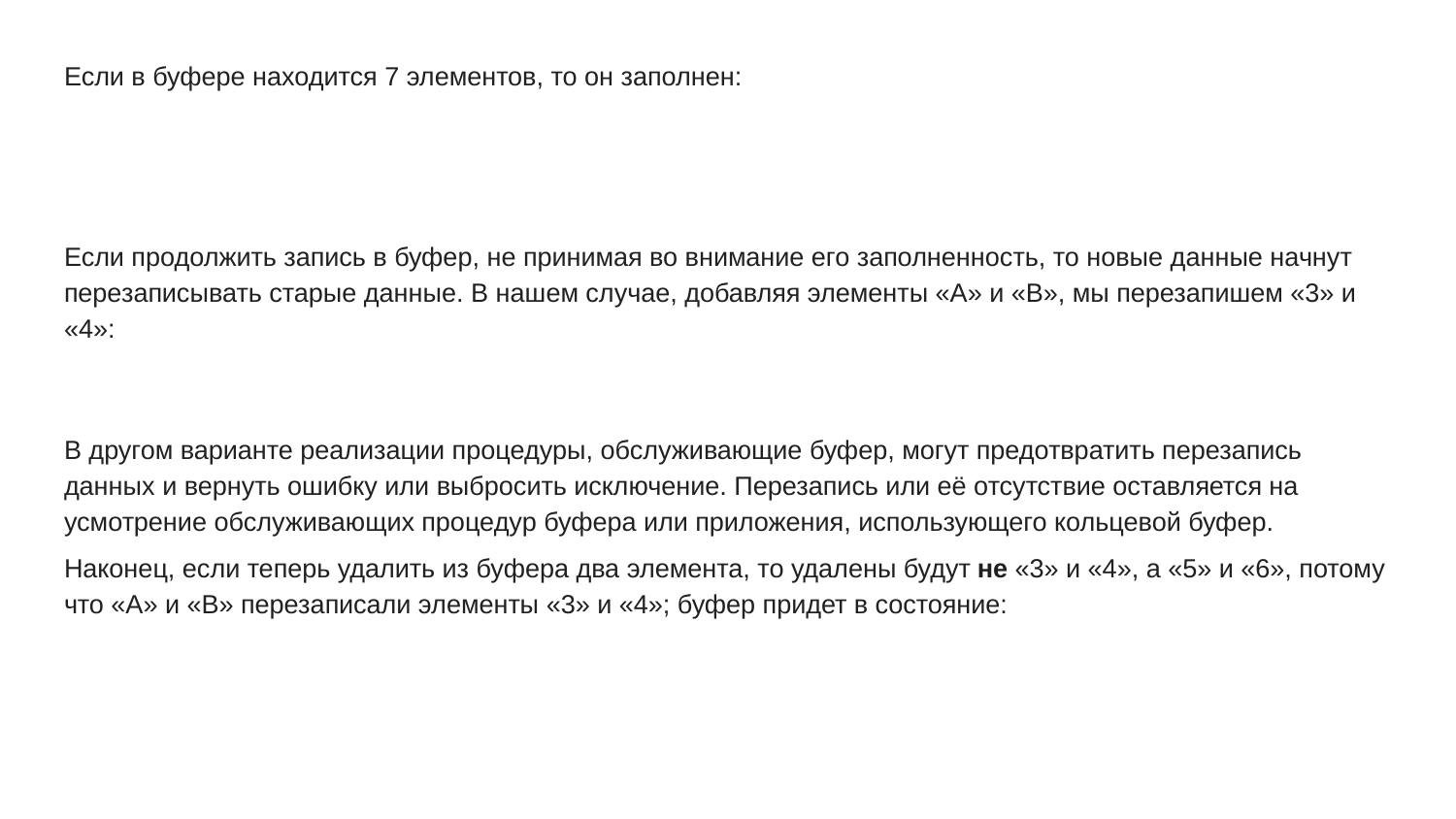

Если в буфере находится 7 элементов, то он заполнен:

Если продолжить запись в буфер, не принимая во внимание его заполненность, то новые данные начнут перезаписывать старые данные. В нашем случае, добавляя элементы «A» и «B», мы перезапишем «3» и «4»:

В другом варианте реализации процедуры, обслуживающие буфер, могут предотвратить перезапись данных и вернуть ошибку или выбросить исключение. Перезапись или её отсутствие оставляется на усмотрение обслуживающих процедур буфера или приложения, использующего кольцевой буфер.
Наконец, если теперь удалить из буфера два элемента, то удалены будут не «3» и «4», а «5» и «6», потому что «A» и «B» перезаписали элементы «3» и «4»; буфер придет в состояние: